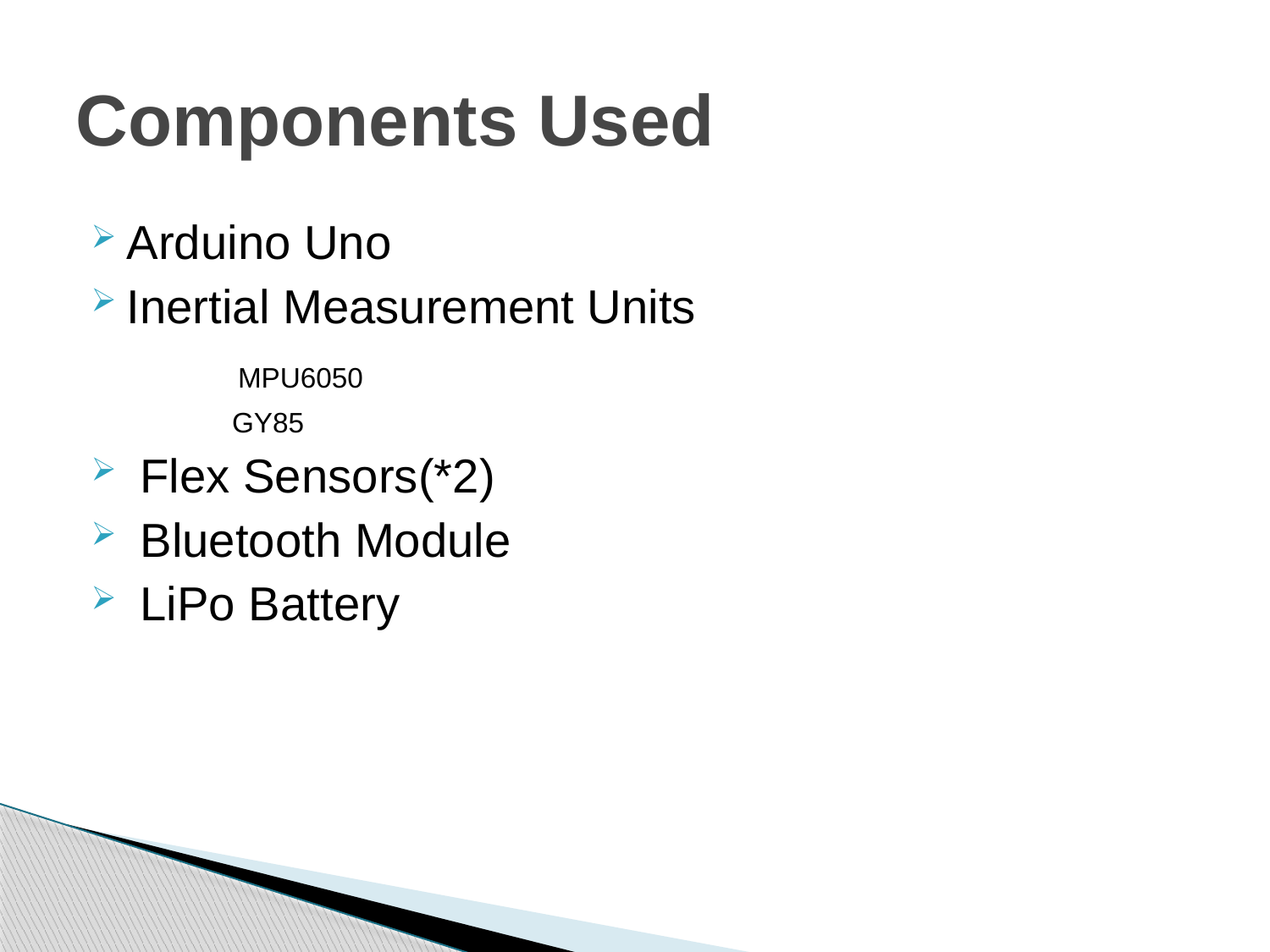

# Components Used
Arduino Uno
Inertial Measurement Units
           MPU6050
                  GY85
 Flex Sensors(*2)
 Bluetooth Module
 LiPo Battery